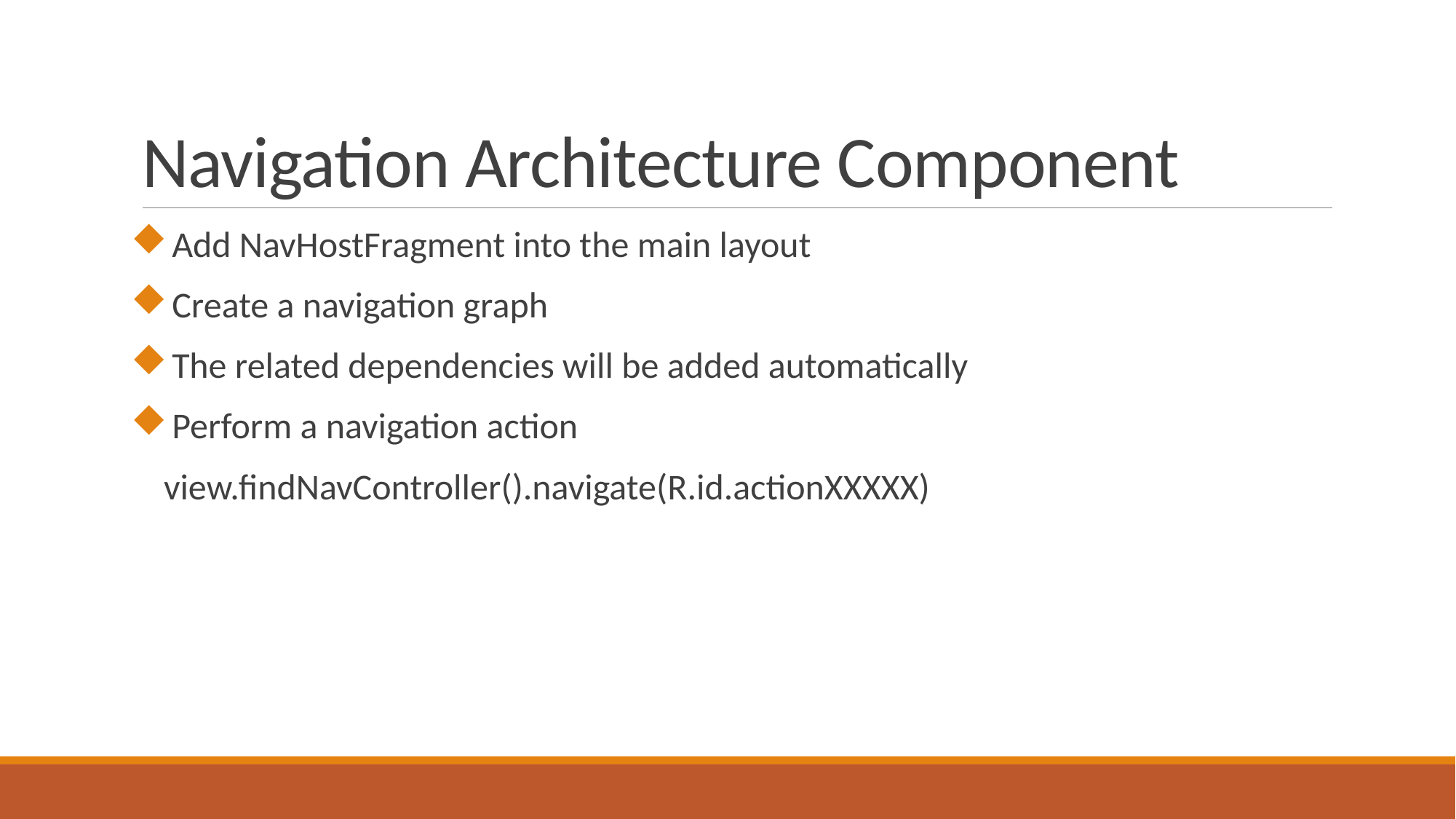

# Navigation Architecture Component
Add NavHostFragment into the main layout
Create a navigation graph
The related dependencies will be added automatically
Perform a navigation action
    view.findNavController().navigate(R.id.actionXXXXX)